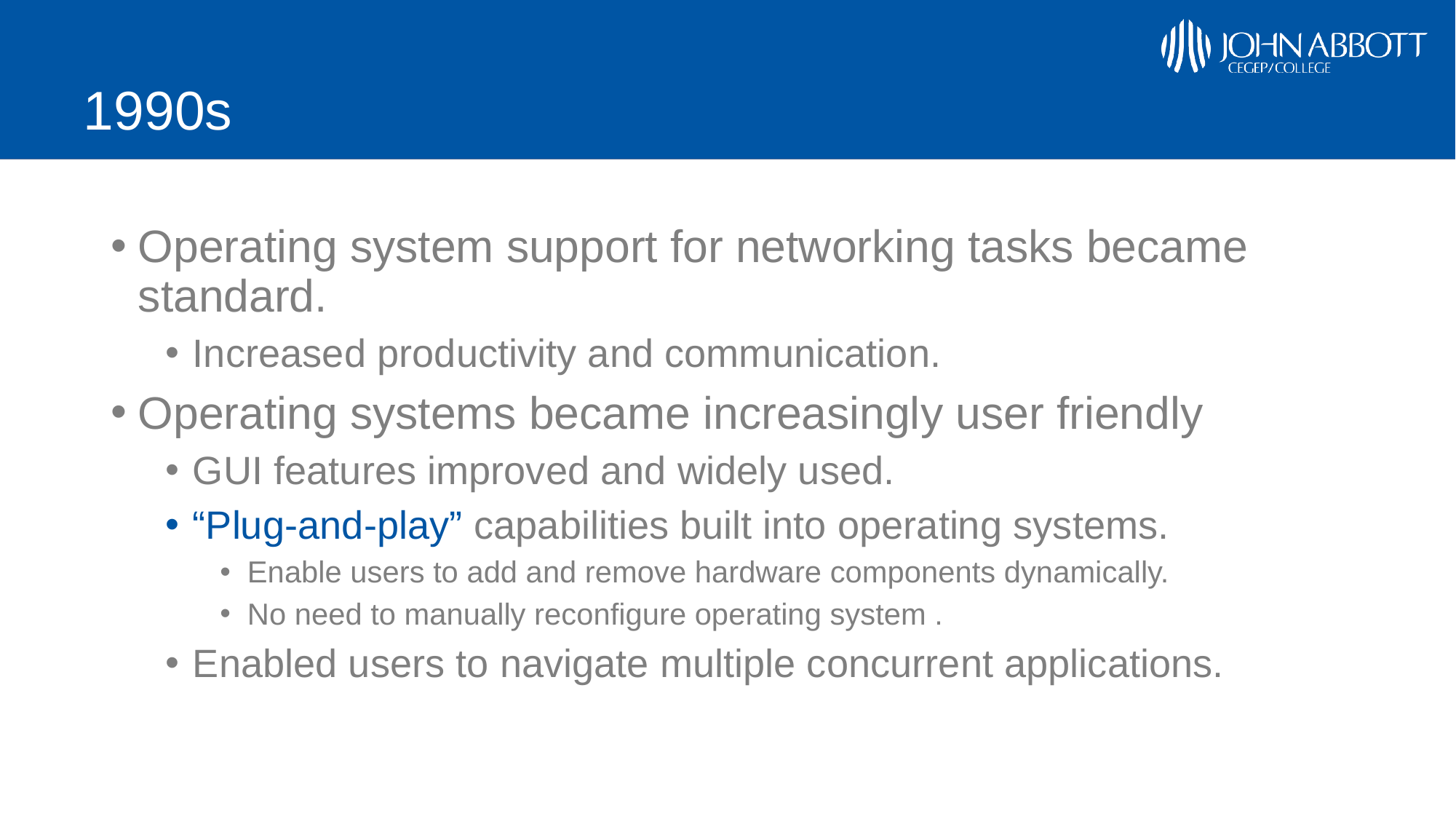

# 1990s
Operating system support for networking tasks became standard.
Increased productivity and communication.
Operating systems became increasingly user friendly
GUI features improved and widely used.
“Plug-and-play” capabilities built into operating systems.
Enable users to add and remove hardware components dynamically.
No need to manually reconfigure operating system .
Enabled users to navigate multiple concurrent applications.